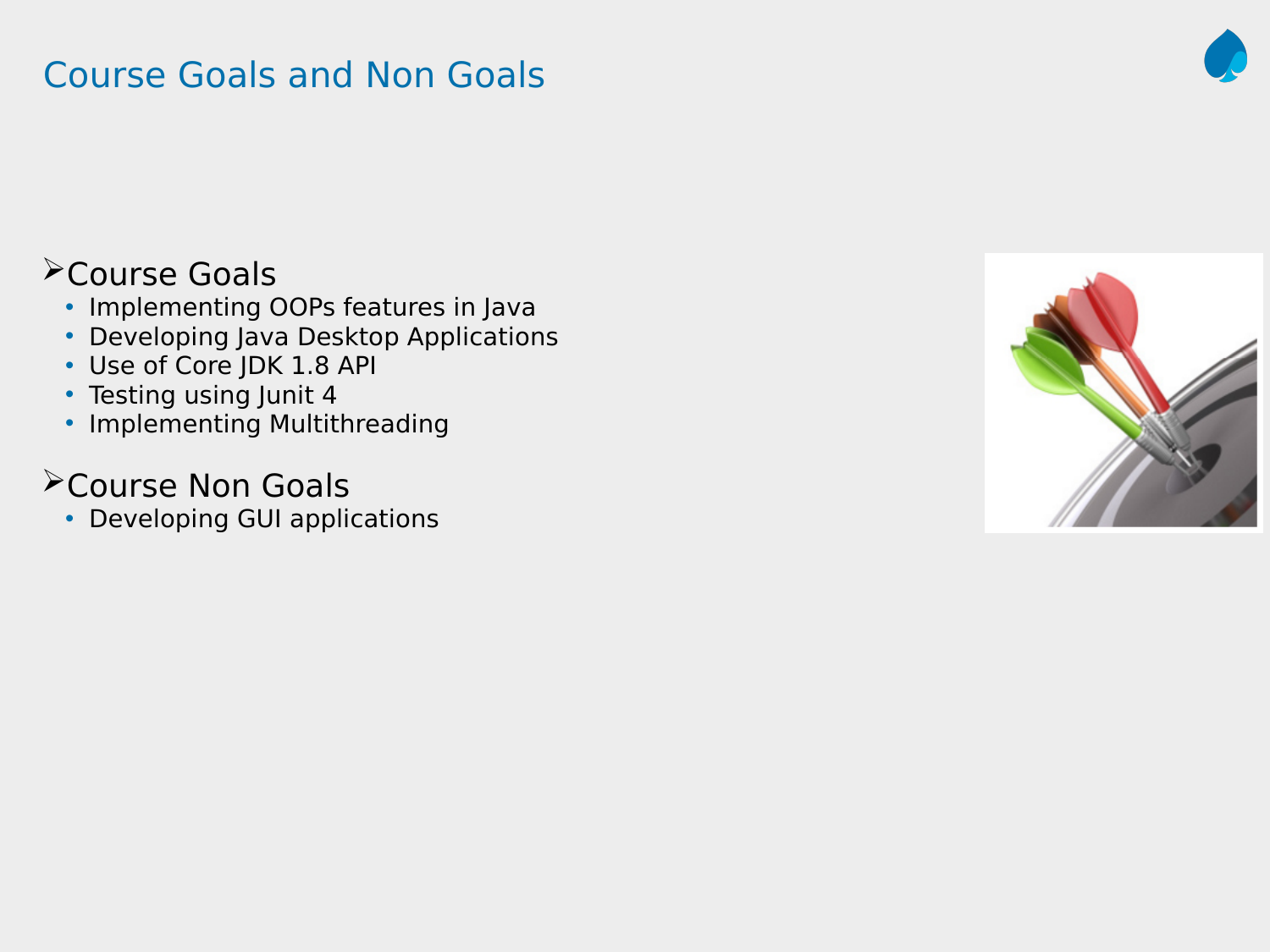

# Course Goals and Non Goals

Course Goals
Implementing OOPs features in Java
Developing Java Desktop Applications
Use of Core JDK 1.8 API
Testing using Junit 4
Implementing Multithreading

Course Non Goals
Developing GUI applications